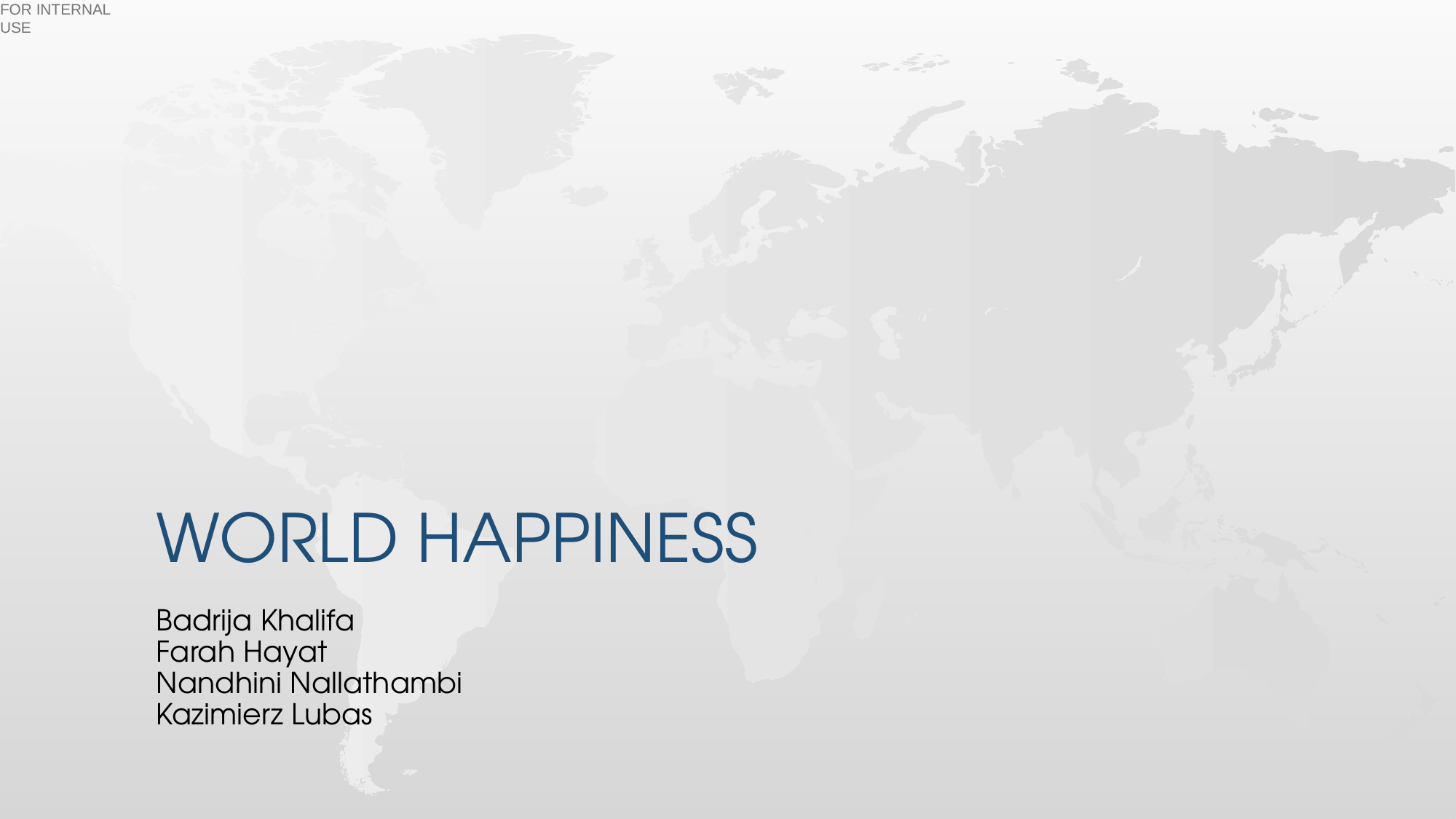

# World happiness
Badrija Khalifa
Farah Hayat
Nandhini Nallathambi
Kazimierz Lubas